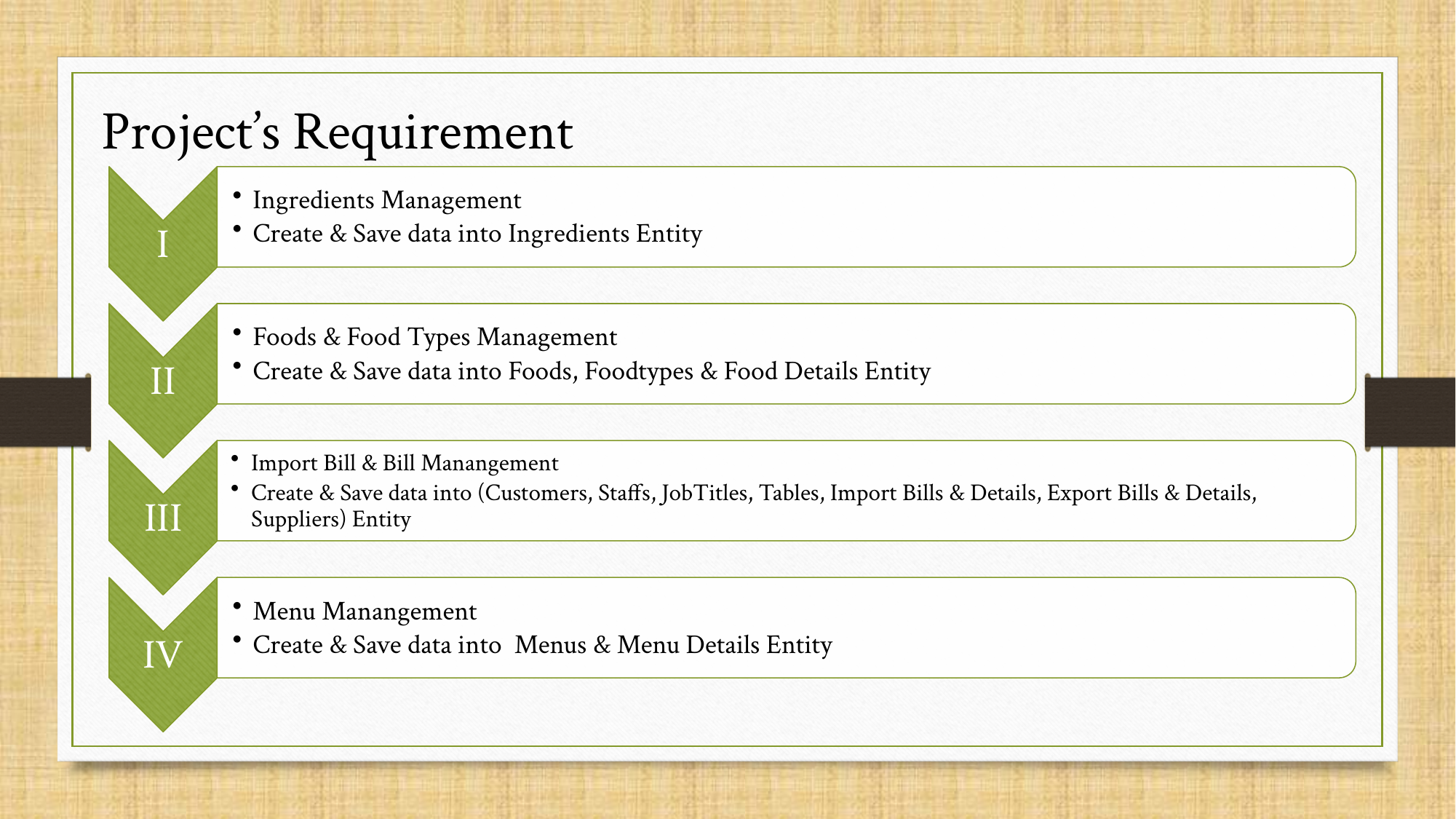

Project’s Requirement
I
Ingredients Management
Create & Save data into Ingredients Entity
II
Foods & Food Types Management
Create & Save data into Foods, Foodtypes & Food Details Entity
III
Import Bill & Bill Manangement
Create & Save data into (Customers, Staffs, JobTitles, Tables, Import Bills & Details, Export Bills & Details, Suppliers) Entity
IV
Menu Manangement
Create & Save data into  Menus & Menu Details Entity